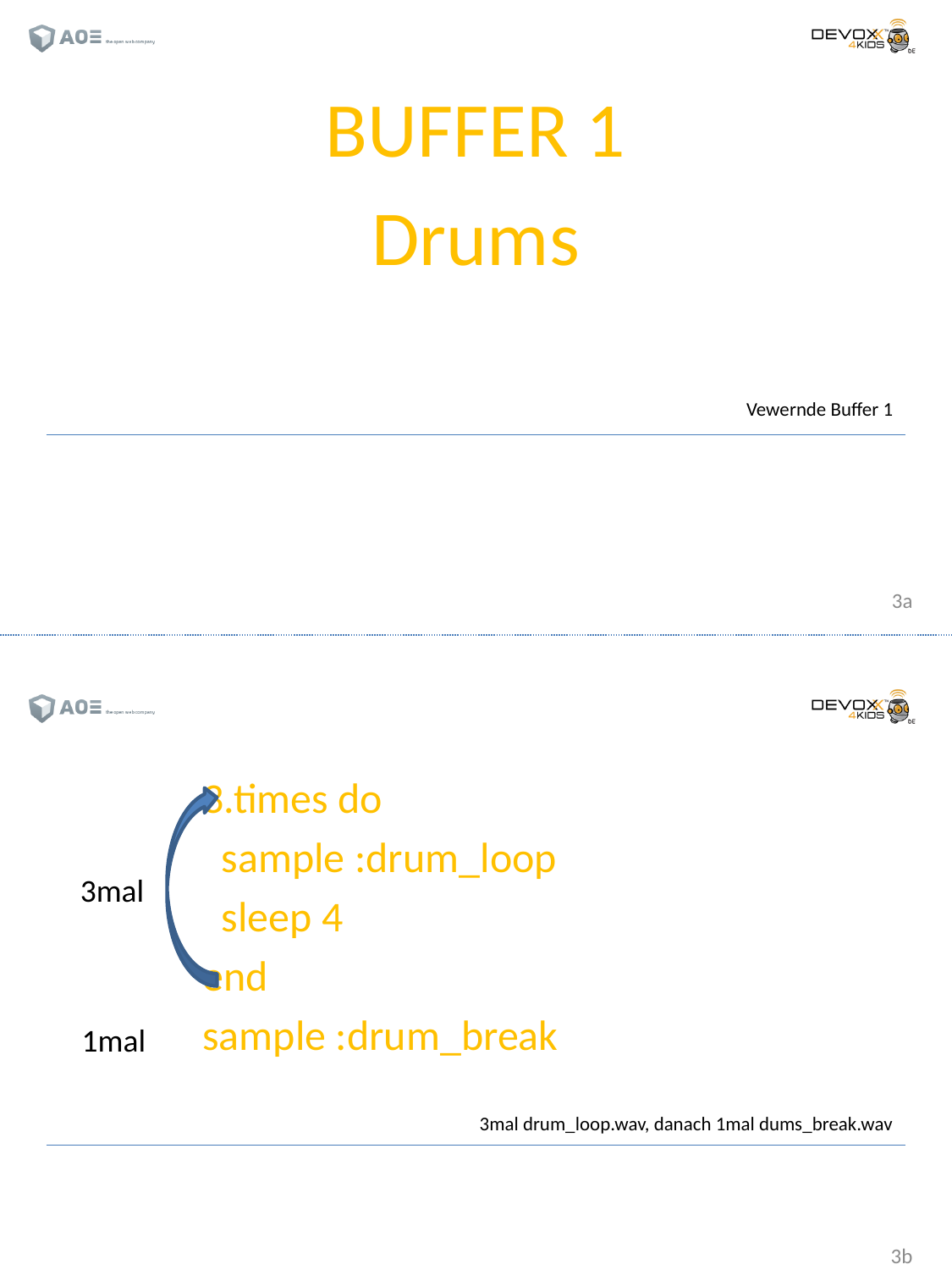

BUFFER 1
Drums
Vewernde Buffer 1

3.times do
  sample :drum_loop
  sleep 4
end
sample :drum_break

3mal
1mal
3mal drum_loop.wav, danach 1mal dums_break.wav